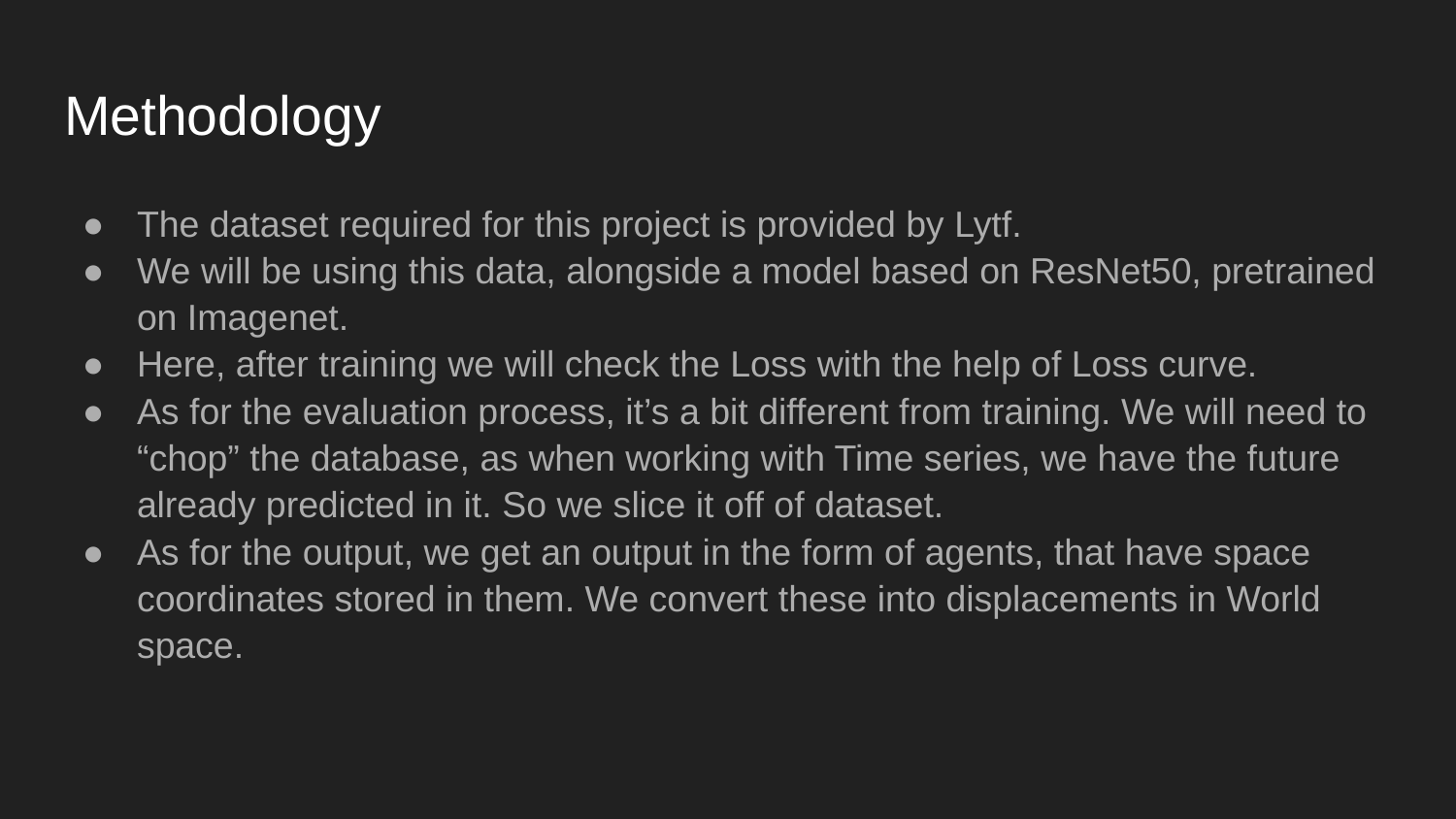

# Methodology
The dataset required for this project is provided by Lytf.
We will be using this data, alongside a model based on ResNet50, pretrained on Imagenet.
Here, after training we will check the Loss with the help of Loss curve.
As for the evaluation process, it’s a bit different from training. We will need to “chop” the database, as when working with Time series, we have the future already predicted in it. So we slice it off of dataset.
As for the output, we get an output in the form of agents, that have space coordinates stored in them. We convert these into displacements in World space.